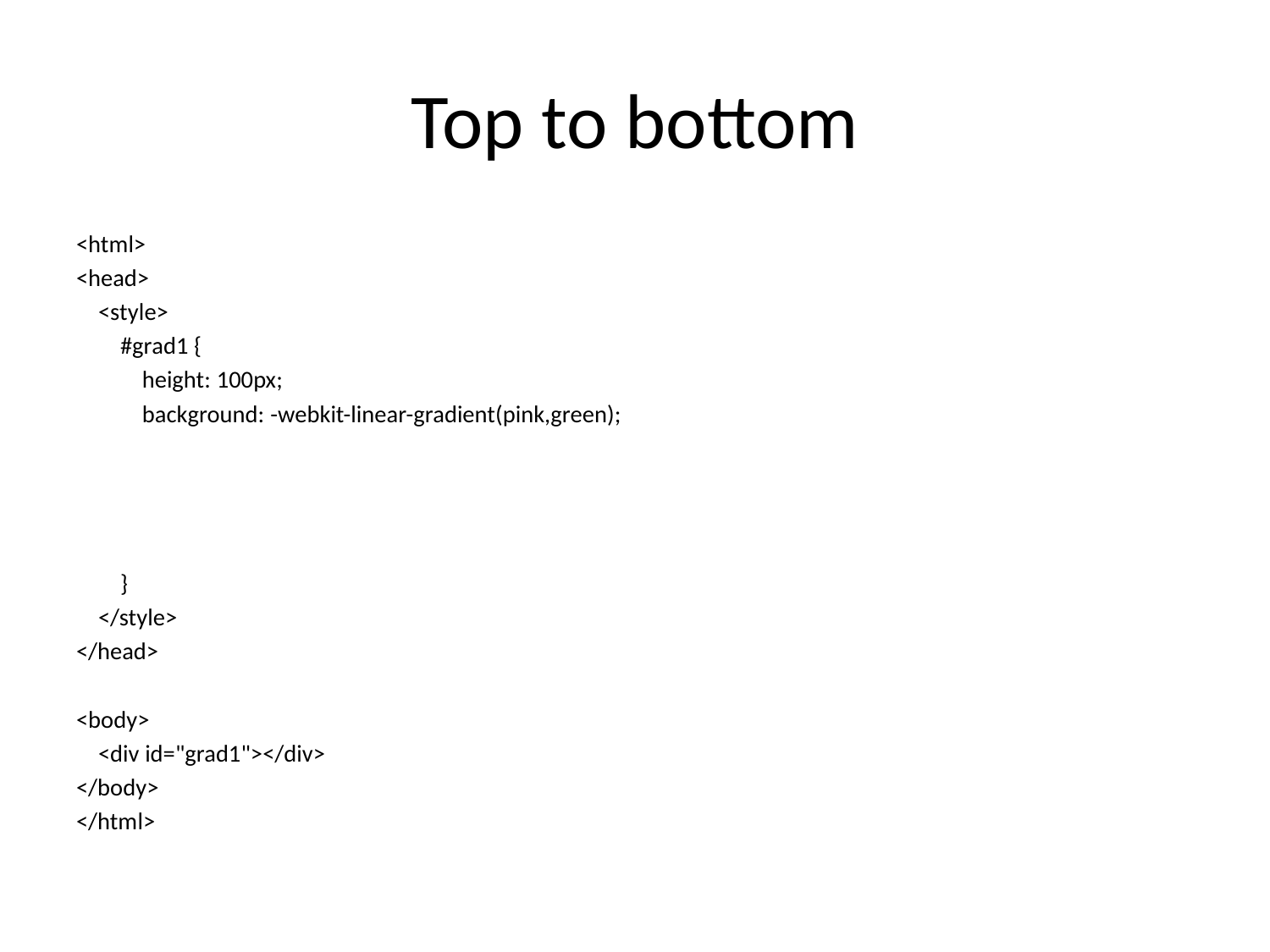

# Top to bottom
<html>
<head>
    <style>
        #grad1 {
            height: 100px;
            background: -webkit-linear-gradient(pink,green);

        }
    </style>
</head>

<body>
    <div id="grad1"></div>
</body>
</html>